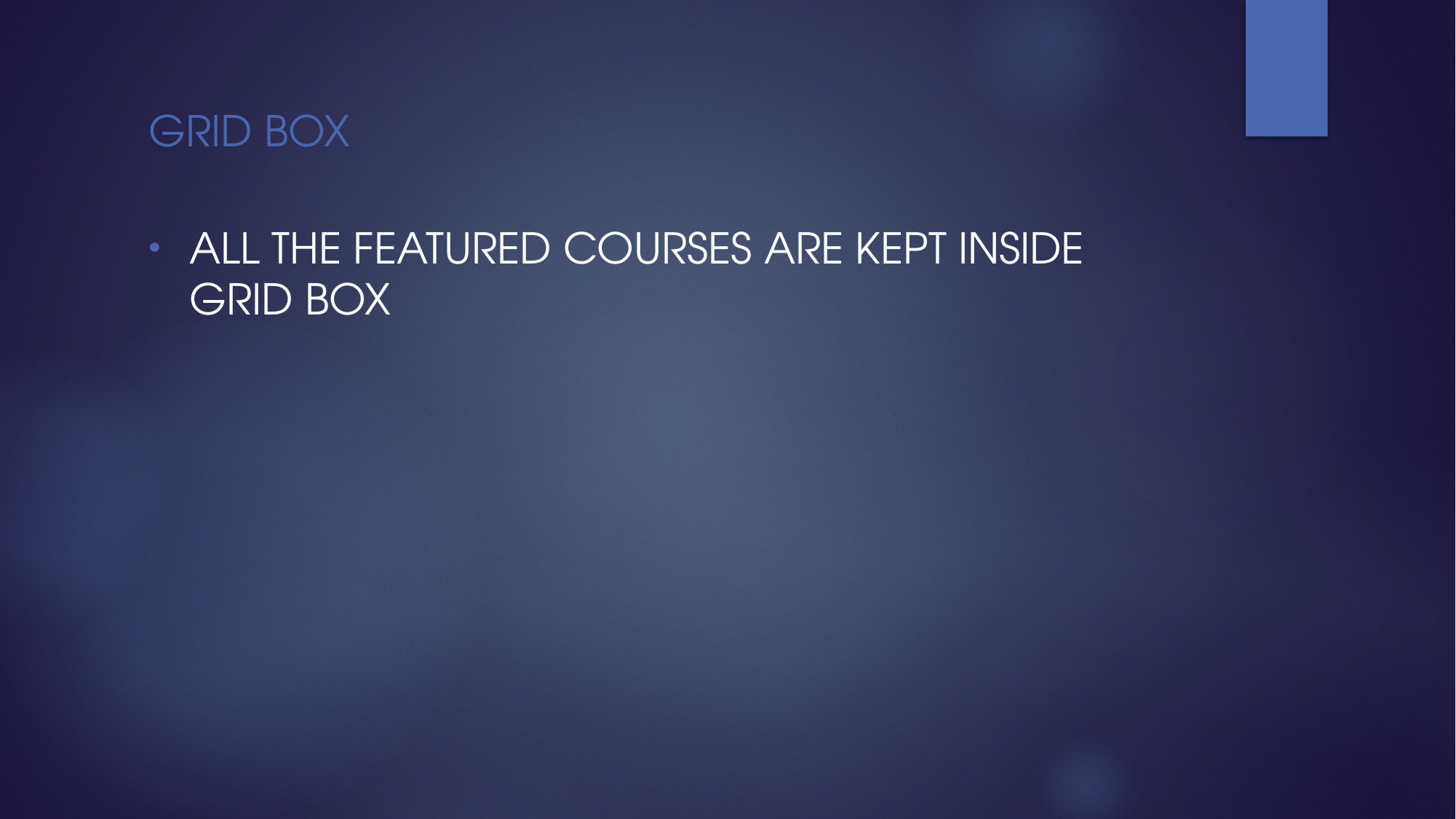

Grid box

ALL THE FEATURED COURSES ARE KEPT INSIDE GRID BOX